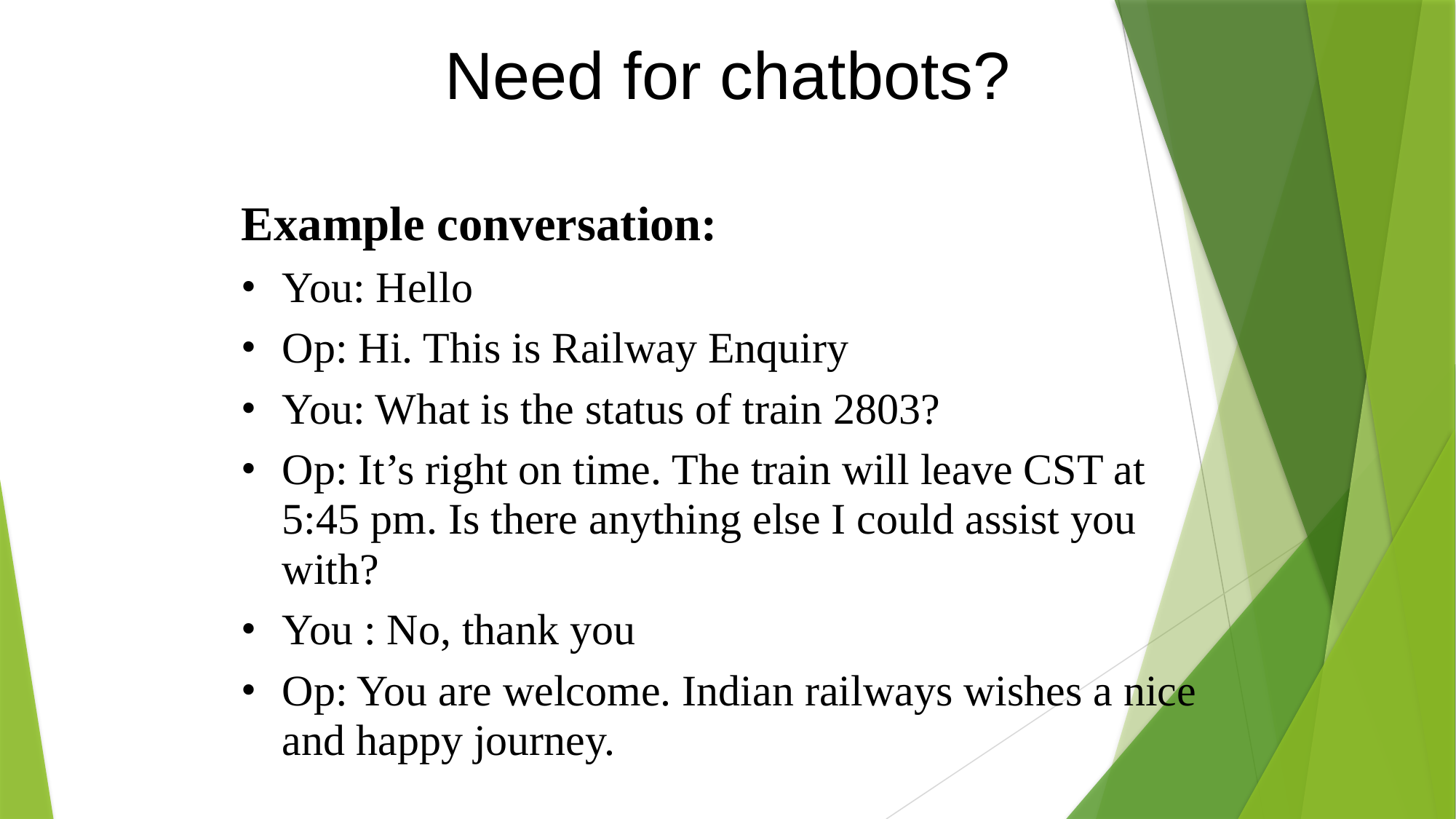

Need for chatbots?
Example conversation:
You: Hello
Op: Hi. This is Railway Enquiry
You: What is the status of train 2803?
Op: It’s right on time. The train will leave CST at 5:45 pm. Is there anything else I could assist you with?
You : No, thank you
Op: You are welcome. Indian railways wishes a nice and happy journey.